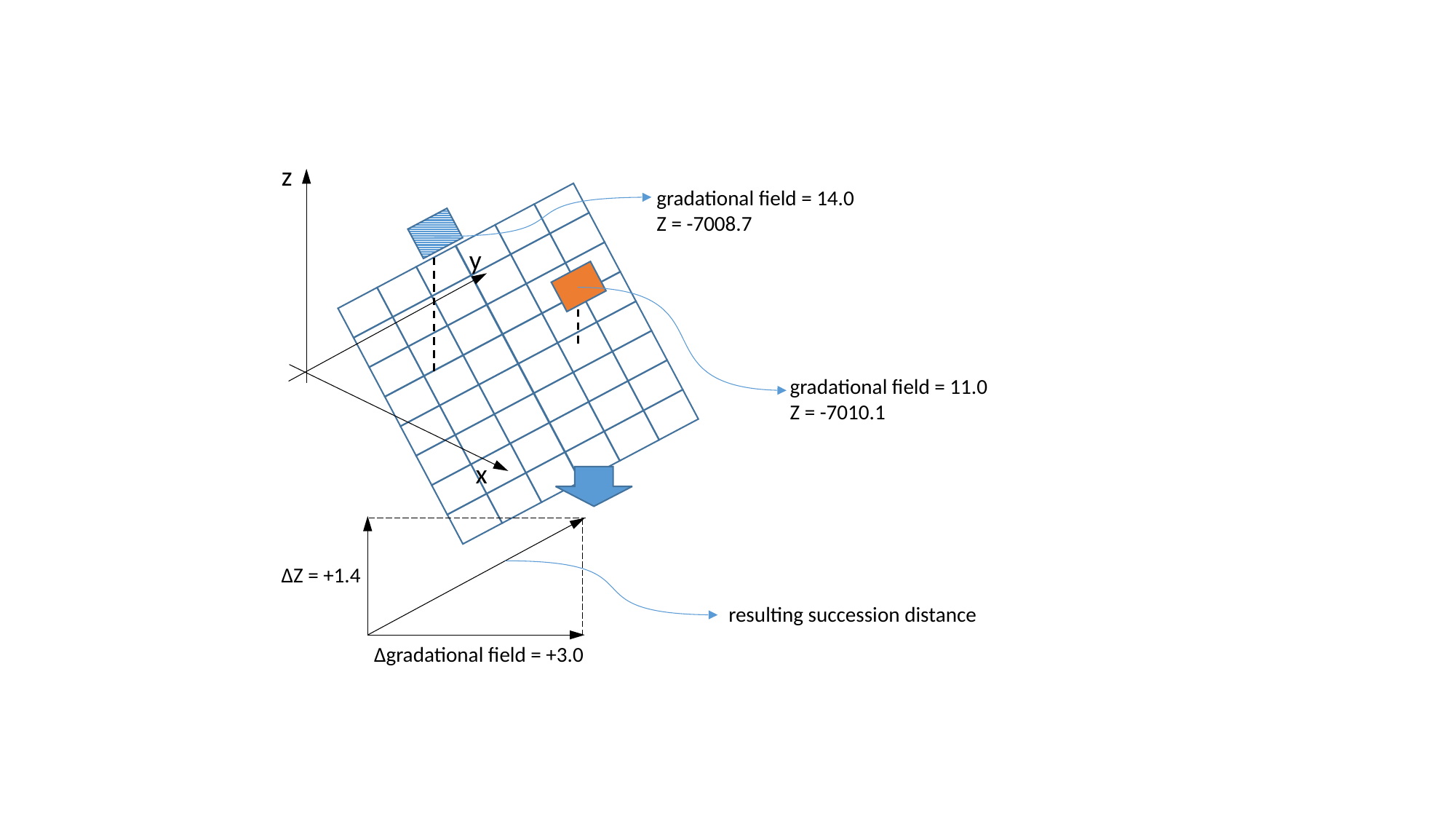

z
gradational field = 14.0
Z = -7008.7

y

gradational field = 11.0
Z = -7010.1
x

∆Z = +1.4
resulting succession distance
∆gradational field = +3.0